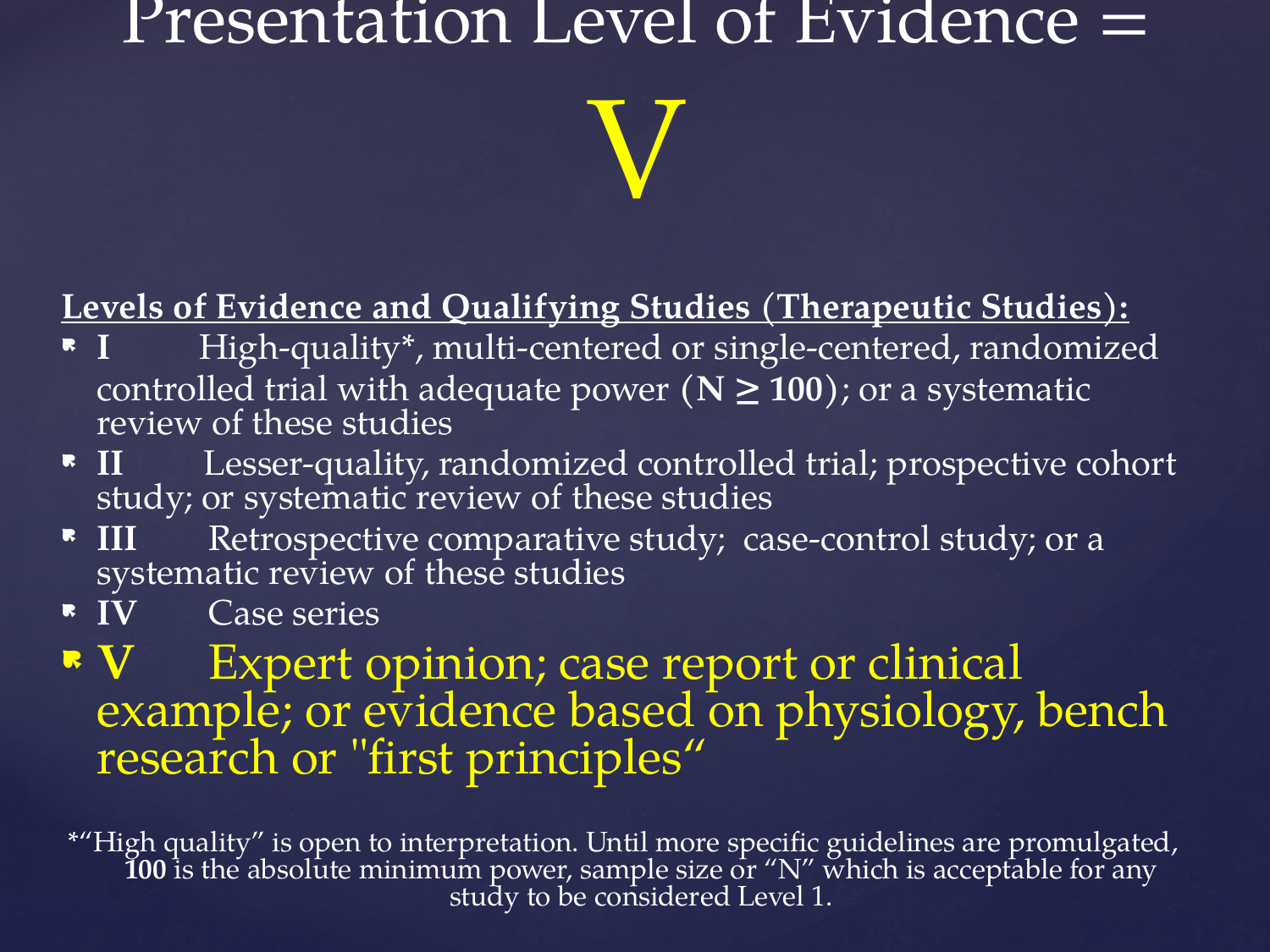

# Presentation Level of Evidence = V
Levels of Evidence and Qualifying Studies (Therapeutic Studies):
I          High-quality*, multi-centered or single-centered, randomized
	controlled trial with adequate power (N ≥ 100); or a systematic review of these studies
II         Lesser-quality, randomized controlled trial; prospective cohort study; or systematic review of these studies
III        Retrospective comparative study;  case-control study; or a systematic review of these studies
IV        Case series
V      Expert opinion; case report or clinical example; or evidence based on physiology, bench research or "first principles“

*“High quality” is open to interpretation. Until more specific guidelines are promulgated, 100 is the absolute minimum power, sample size or “N” which is acceptable for any study to be considered Level 1.